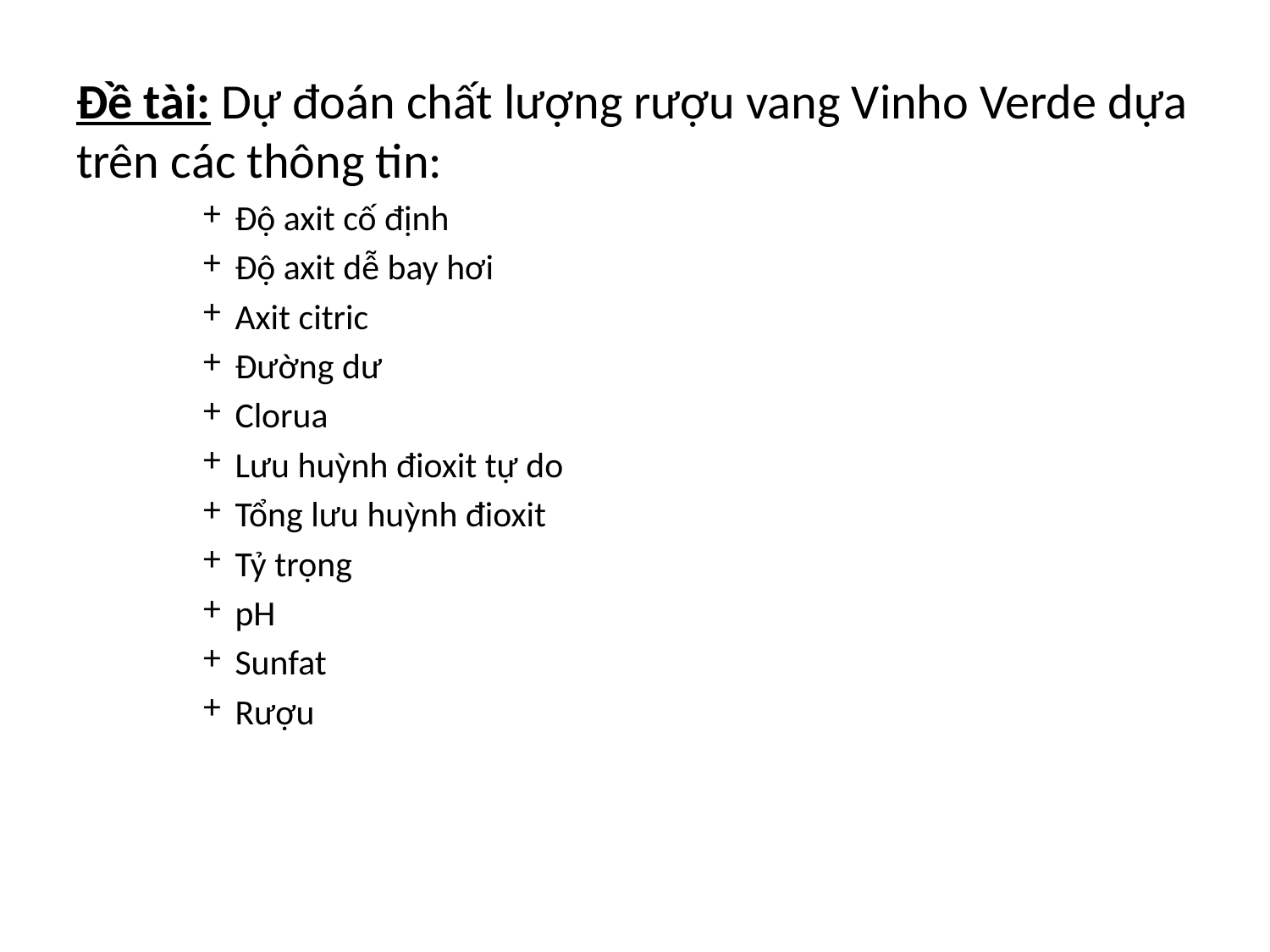

Đề tài: Dự đoán chất lượng rượu vang Vinho Verde dựa trên các thông tin:
Độ axit cố định
Độ axit dễ bay hơi
Axit citric
Đường dư
Clorua
Lưu huỳnh đioxit tự do
Tổng lưu huỳnh đioxit
Tỷ trọng
pH
Sunfat
Rượu